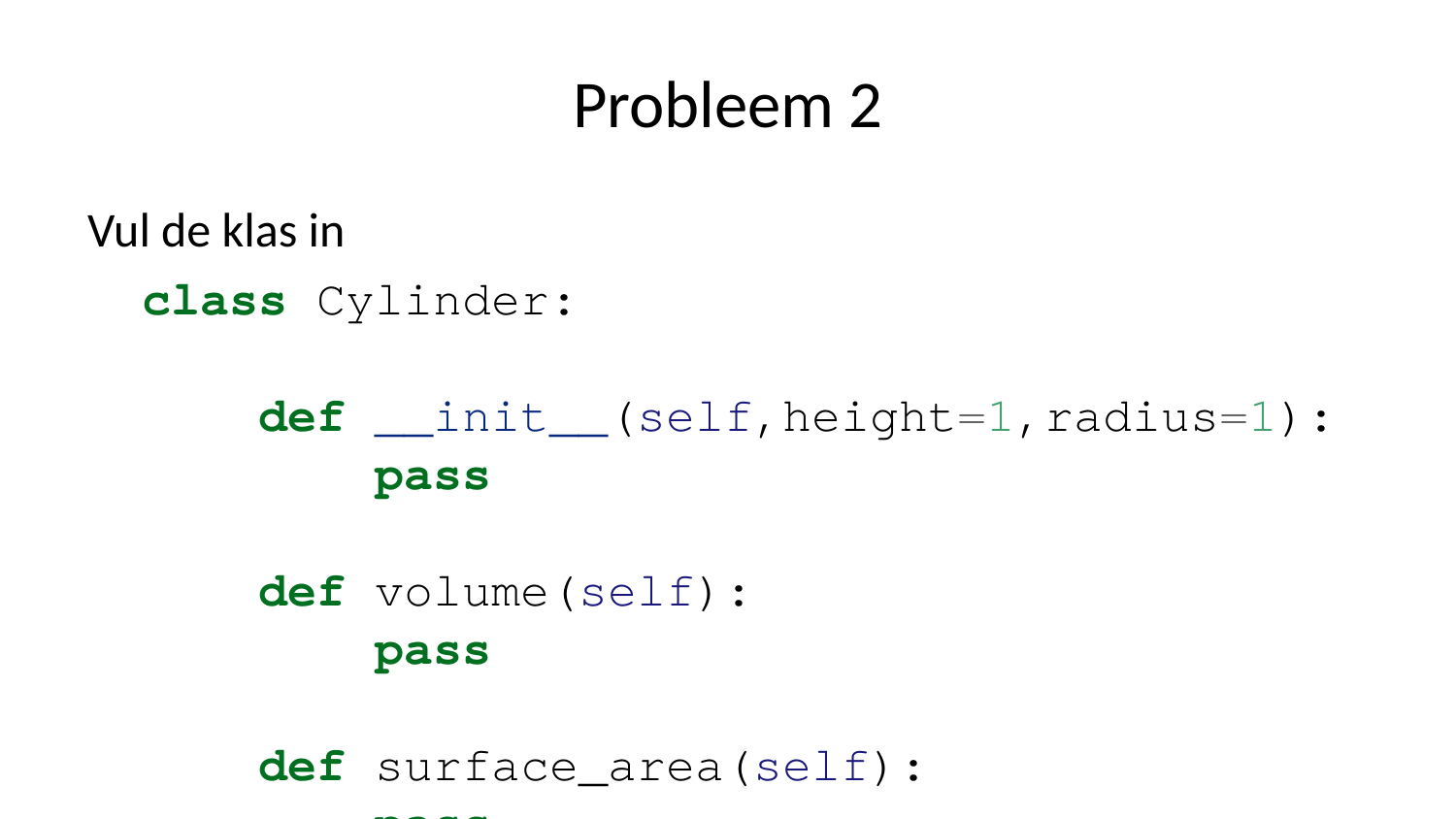

# Probleem 2
Vul de klas in
class Cylinder:
    def __init__(self,height=1,radius=1):
        pass
    def volume(self):
        pass
    def surface_area(self):
        pass
# EEN VOORBEELD SCENARIO OM UIT TE VOEREN c = Cylinder(2,3)
c.volume()
56.52
c.surface_area()
94.2